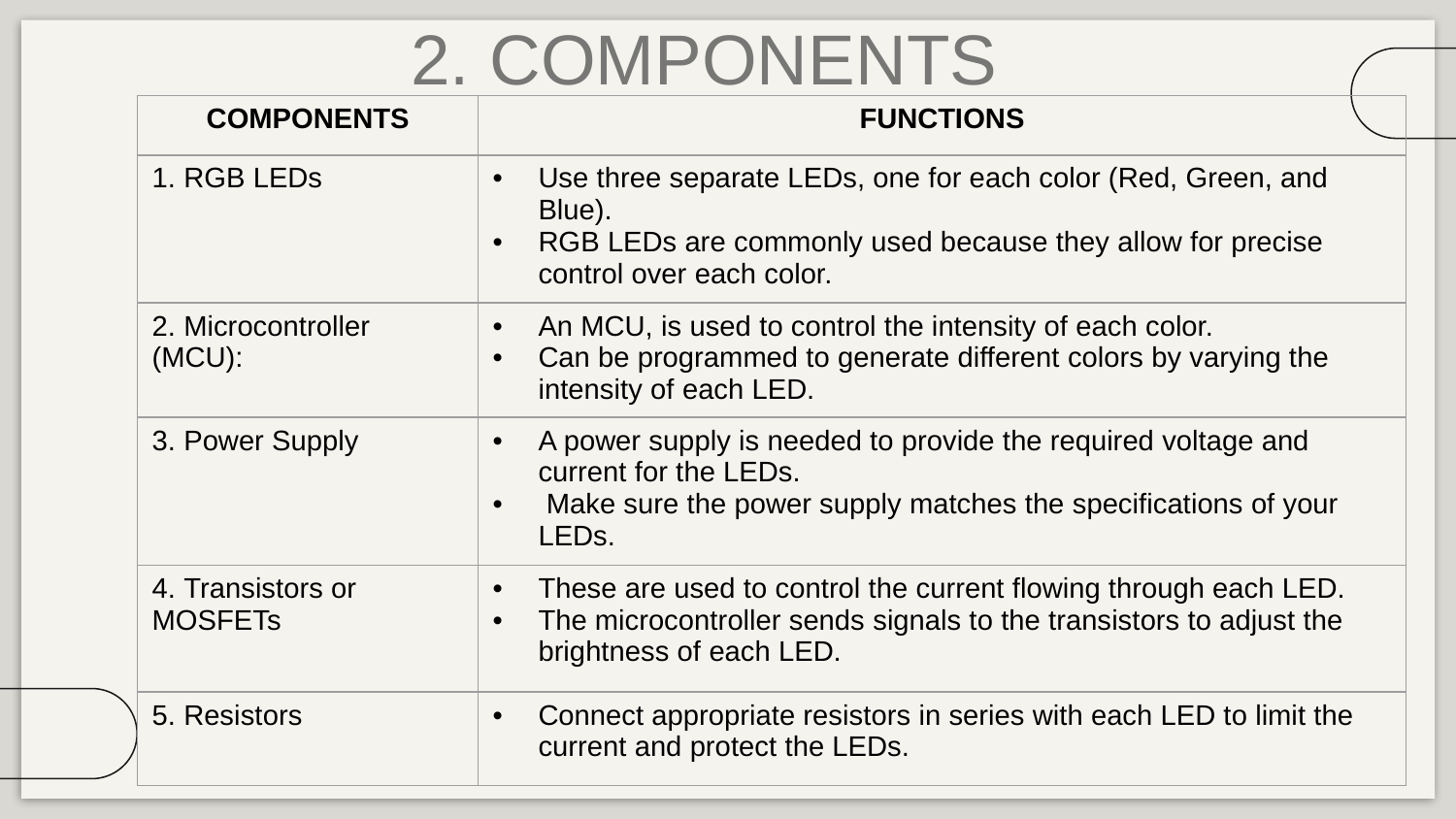

# 2. COMPONENTS
| COMPONENTS | FUNCTIONS |
| --- | --- |
| 1. RGB LEDs | Use three separate LEDs, one for each color (Red, Green, and Blue). RGB LEDs are commonly used because they allow for precise control over each color. |
| 2. Microcontroller (MCU): | An MCU, is used to control the intensity of each color. Can be programmed to generate different colors by varying the intensity of each LED. |
| 3. Power Supply | A power supply is needed to provide the required voltage and current for the LEDs. Make sure the power supply matches the specifications of your LEDs. |
| 4. Transistors or MOSFETs | These are used to control the current flowing through each LED. The microcontroller sends signals to the transistors to adjust the brightness of each LED. |
| 5. Resistors | Connect appropriate resistors in series with each LED to limit the current and protect the LEDs. |